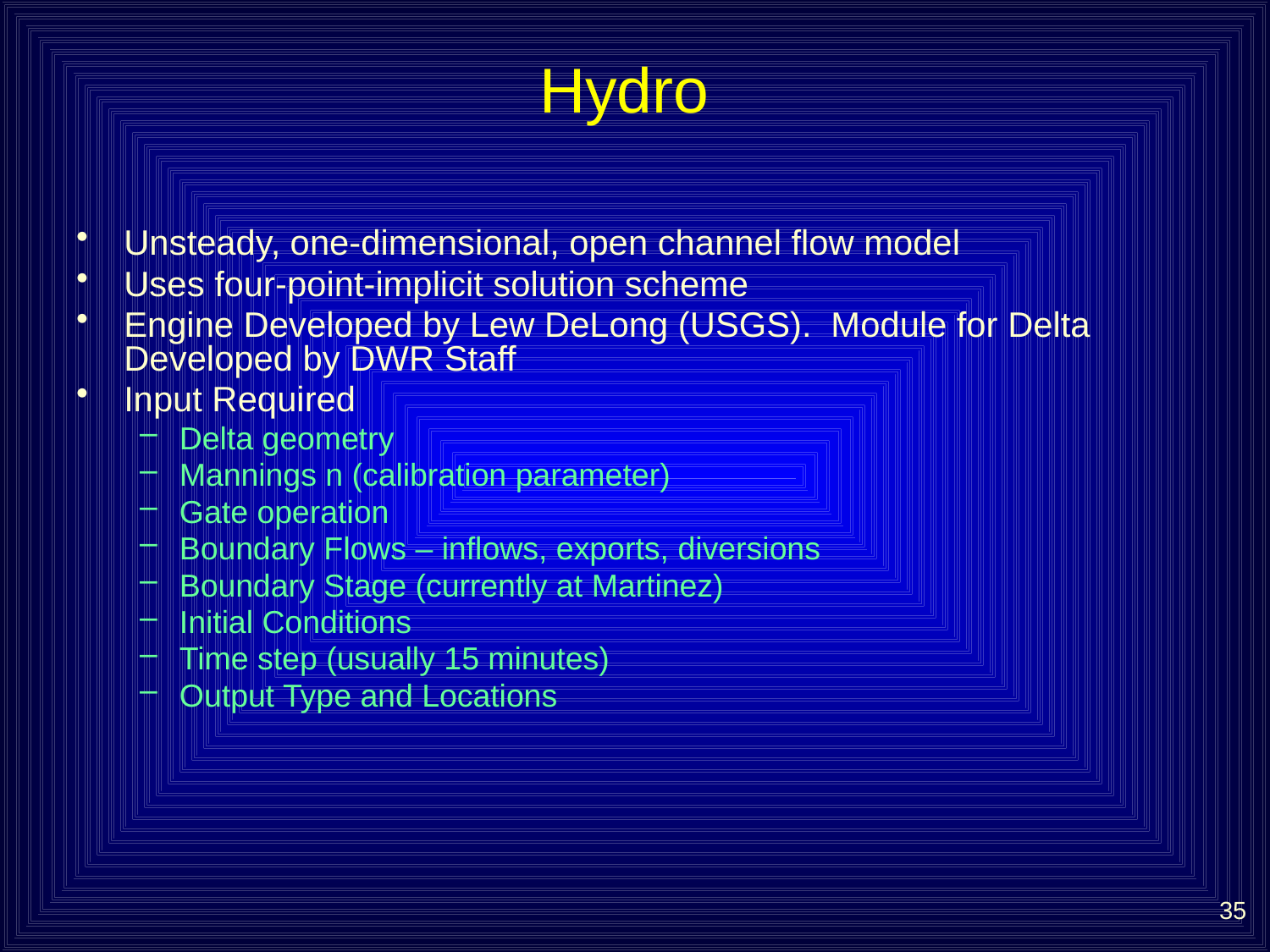

# Hydro
Unsteady, one-dimensional, open channel flow model
Uses four-point-implicit solution scheme
Engine Developed by Lew DeLong (USGS).  Module for Delta Developed by DWR Staff
Input Required
Delta geometry
Mannings n (calibration parameter)
Gate operation
Boundary Flows – inflows, exports, diversions
Boundary Stage (currently at Martinez)
Initial Conditions
Time step (usually 15 minutes)
Output Type and Locations

35